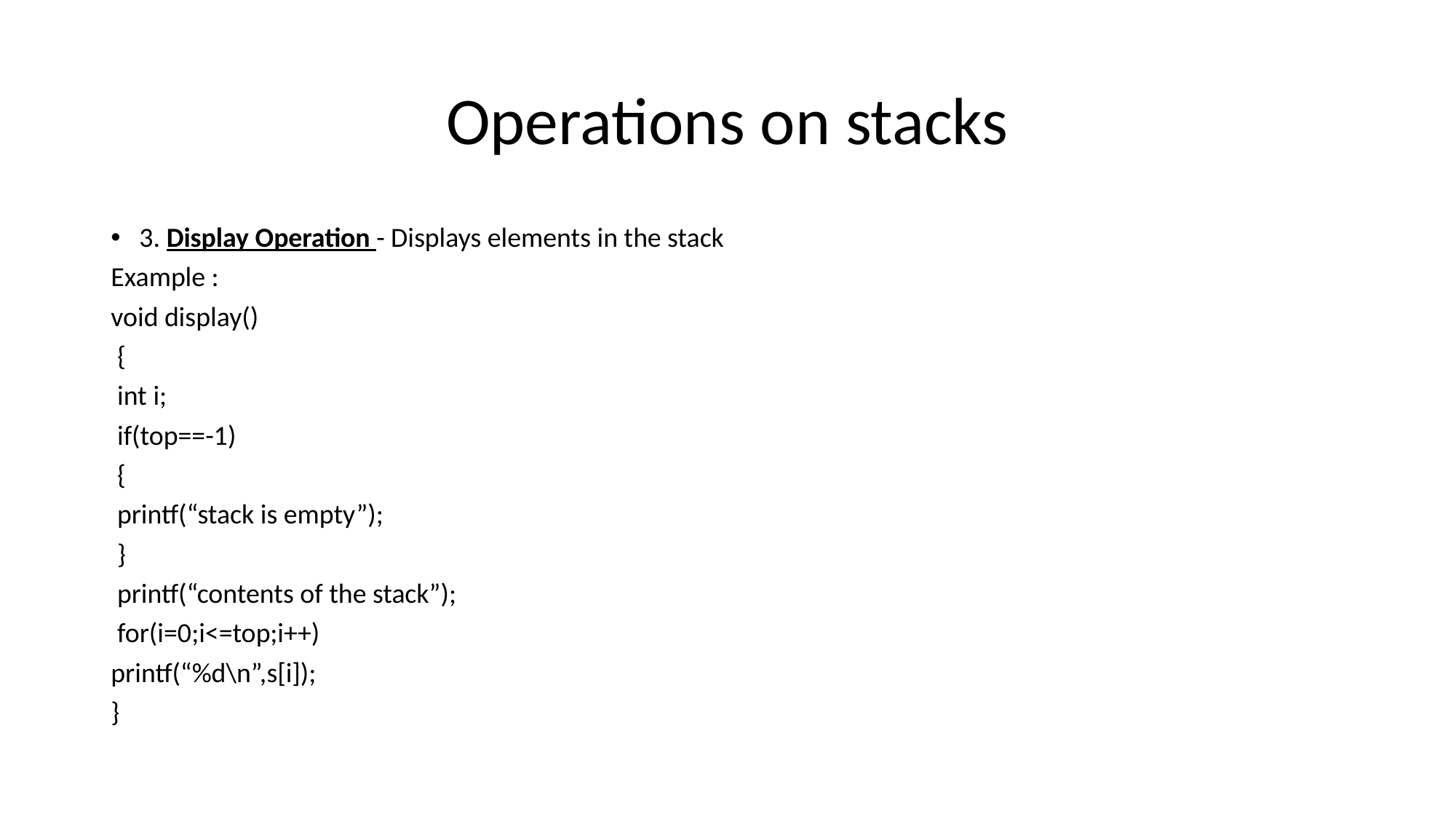

# Operations on stacks
3. Display Operation - Displays elements in the stack
Example :
void display()
 {
 int i;
 if(top==-1)
 {
 printf(“stack is empty”);
 }
 printf(“contents of the stack”);
 for(i=0;i<=top;i++)
printf(“%d\n”,s[i]);
}